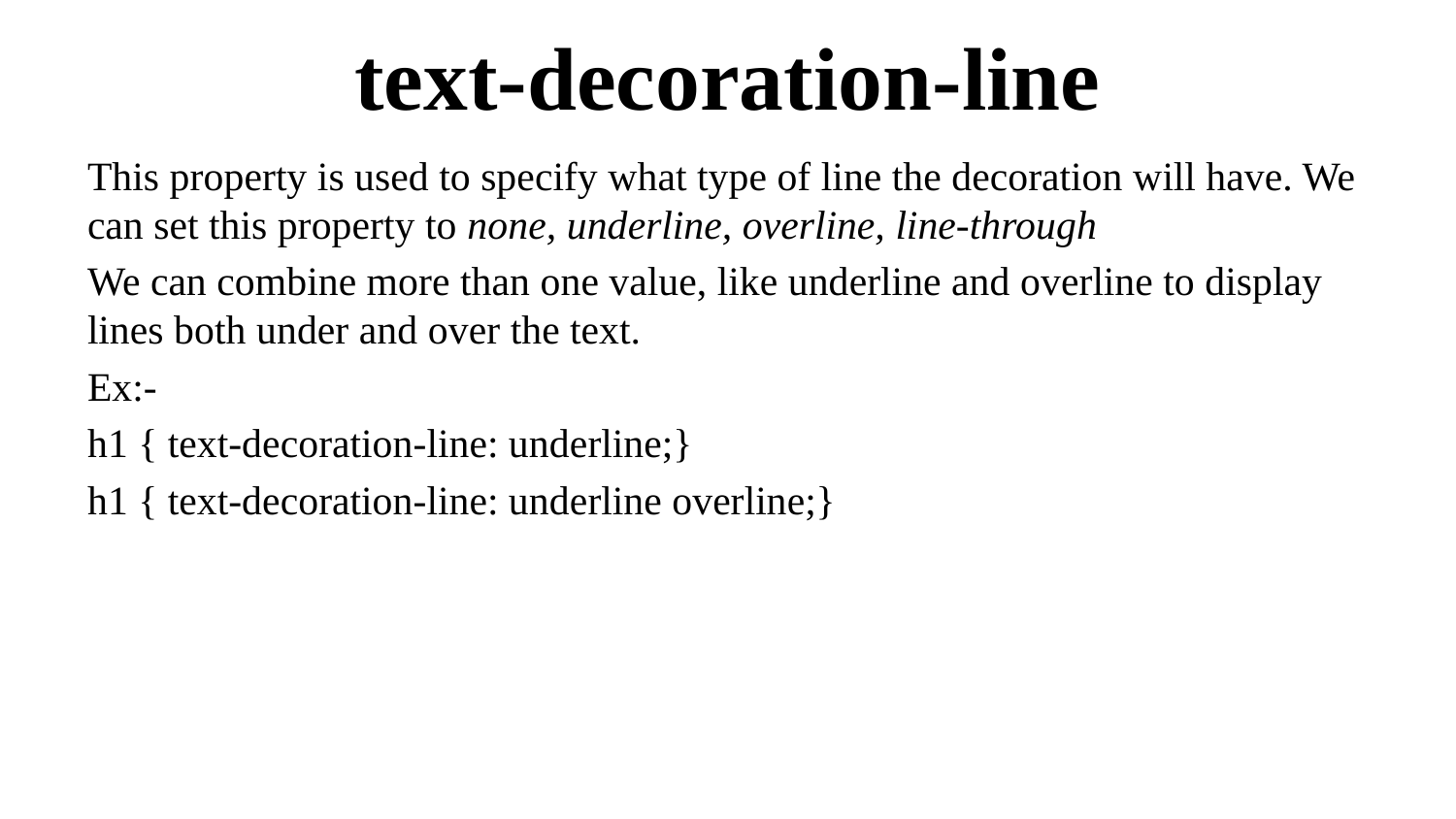

# text-decoration-line
This property is used to specify what type of line the decoration will have. We can set this property to none, underline, overline, line-through
We can combine more than one value, like underline and overline to display lines both under and over the text.
Ex:-
h1 { text-decoration-line: underline;}
h1 { text-decoration-line: underline overline;}